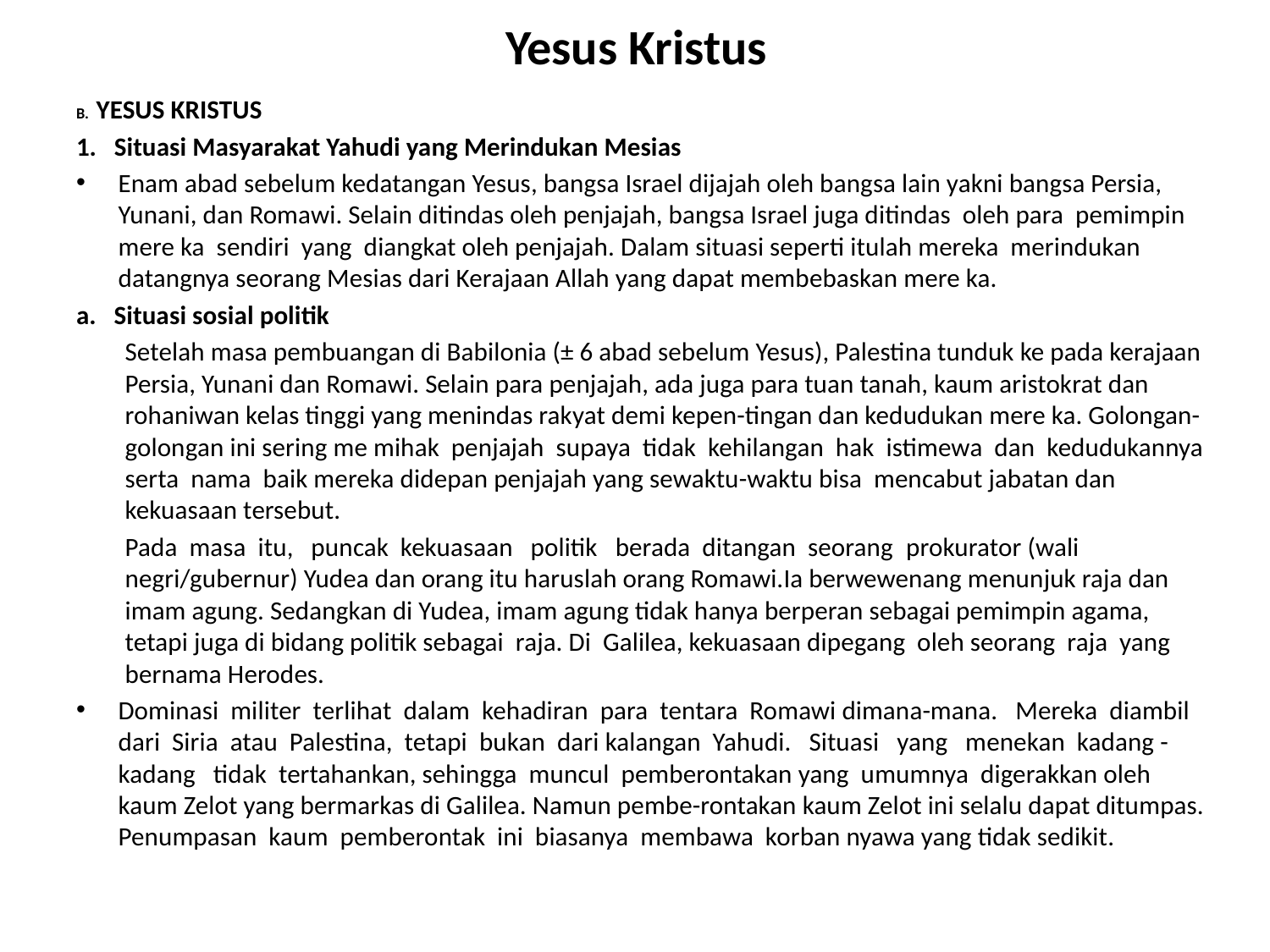

# Yesus Kristus
B.  YESUS KRISTUS
1.   Situasi Masyarakat Yahudi yang Merindukan Mesias
Enam abad sebelum kedatangan Yesus, bangsa Israel dijajah oleh bangsa lain yakni bangsa Persia, Yunani, dan Romawi. Selain ditindas oleh penjajah, bangsa Israel juga ditindas  oleh para  pemimpin  mere ka  sendiri  yang  diangkat oleh penjajah. Dalam situasi seperti itulah mereka  merindukan datangnya seorang Mesias dari Kerajaan Allah yang dapat membebaskan mere ka.
a.   Situasi sosial politik
Setelah masa pembuangan di Babilonia (± 6 abad sebelum Yesus), Palestina tunduk ke pada kerajaan Persia, Yunani dan Romawi. Selain para penjajah, ada juga para tuan tanah, kaum aristokrat dan rohaniwan kelas tinggi yang menindas rakyat demi kepen-tingan dan kedudukan mere ka. Golongan-golongan ini sering me mihak  penjajah  supaya  tidak  kehilangan  hak  istimewa  dan  kedudukannya serta  nama  baik mereka didepan penjajah yang sewaktu-waktu bisa  mencabut jabatan dan kekuasaan tersebut.
Pada  masa  itu,   puncak  kekuasaan   politik   berada  ditangan  seorang  prokurator (wali negri/gubernur) Yudea dan orang itu haruslah orang Romawi.Ia berwewenang menunjuk raja dan imam agung. Sedangkan di Yudea, imam agung tidak hanya berperan sebagai pemimpin agama, tetapi juga di bidang politik sebagai  raja. Di  Galilea, kekuasaan dipegang  oleh seorang  raja  yang  bernama Herodes.
Dominasi  militer  terlihat  dalam  kehadiran  para  tentara  Romawi dimana-mana.   Mereka  diambil  dari  Siria  atau  Palestina,  tetapi  bukan  dari kalangan  Yahudi.   Situasi   yang   menekan  kadang -kadang   tidak  tertahankan, sehingga  muncul  pemberontakan yang  umumnya  digerakkan oleh kaum Zelot yang bermarkas di Galilea. Namun pembe-rontakan kaum Zelot ini selalu dapat ditumpas.  Penumpasan  kaum  pemberontak  ini  biasanya  membawa  korban nyawa yang tidak sedikit.